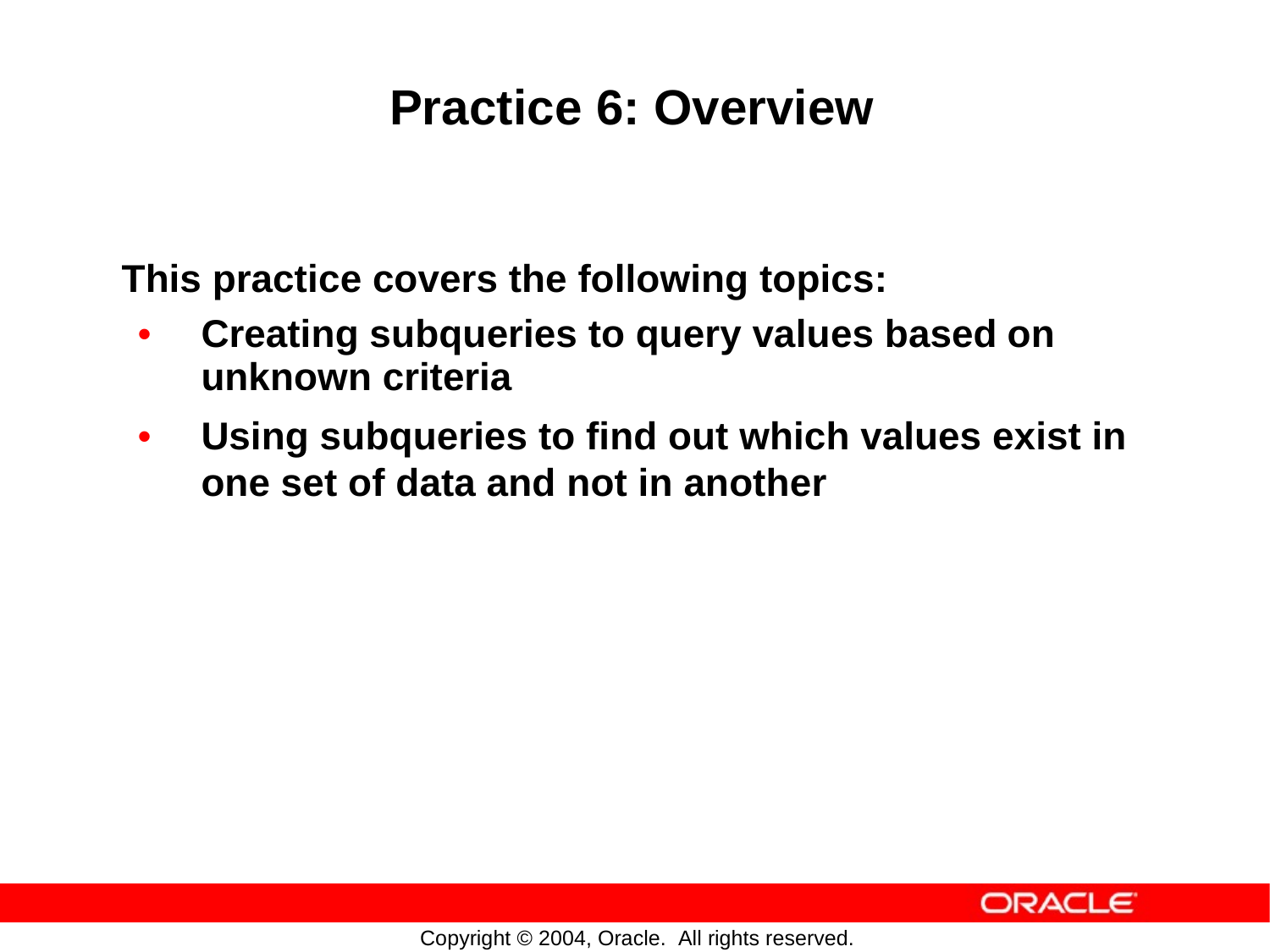

Practice 6: Overview
This practice covers the following topics:
•
Creating subqueries to query values based
unknown criteria
on
•
Using subqueries to find out which
values
exist
in
one
set
of
data
and
not
in
another

Copyright © 2004, Oracle.  All rights reserved.